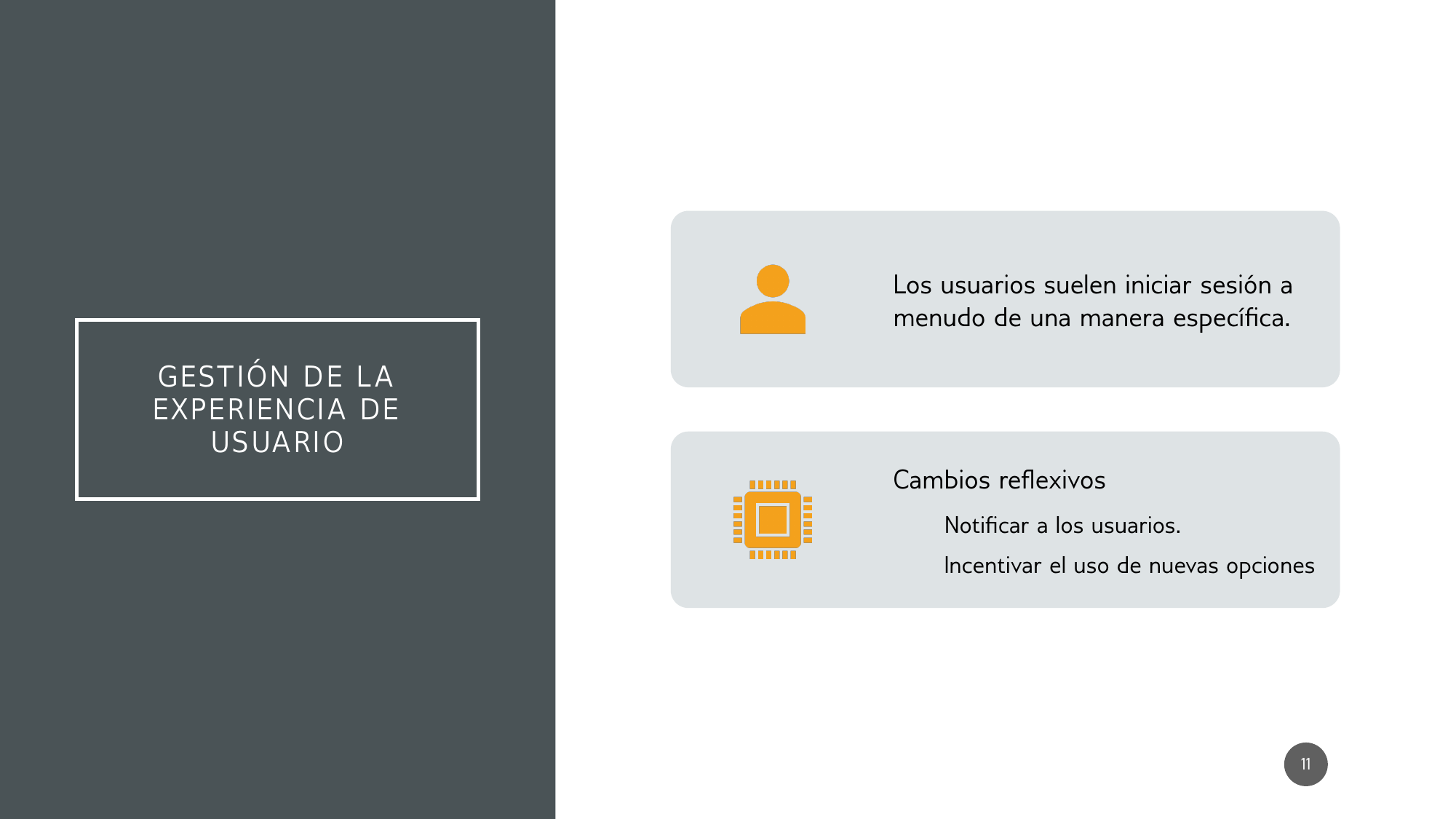

Los usuarios suelen iniciar sesión a menudo de una manera específica.

Cambios reflexivos
      Notificar a los usuarios.
       Incentivar el uso de nuevas opciones

# Gestión de la Experiencia de Usuario
11